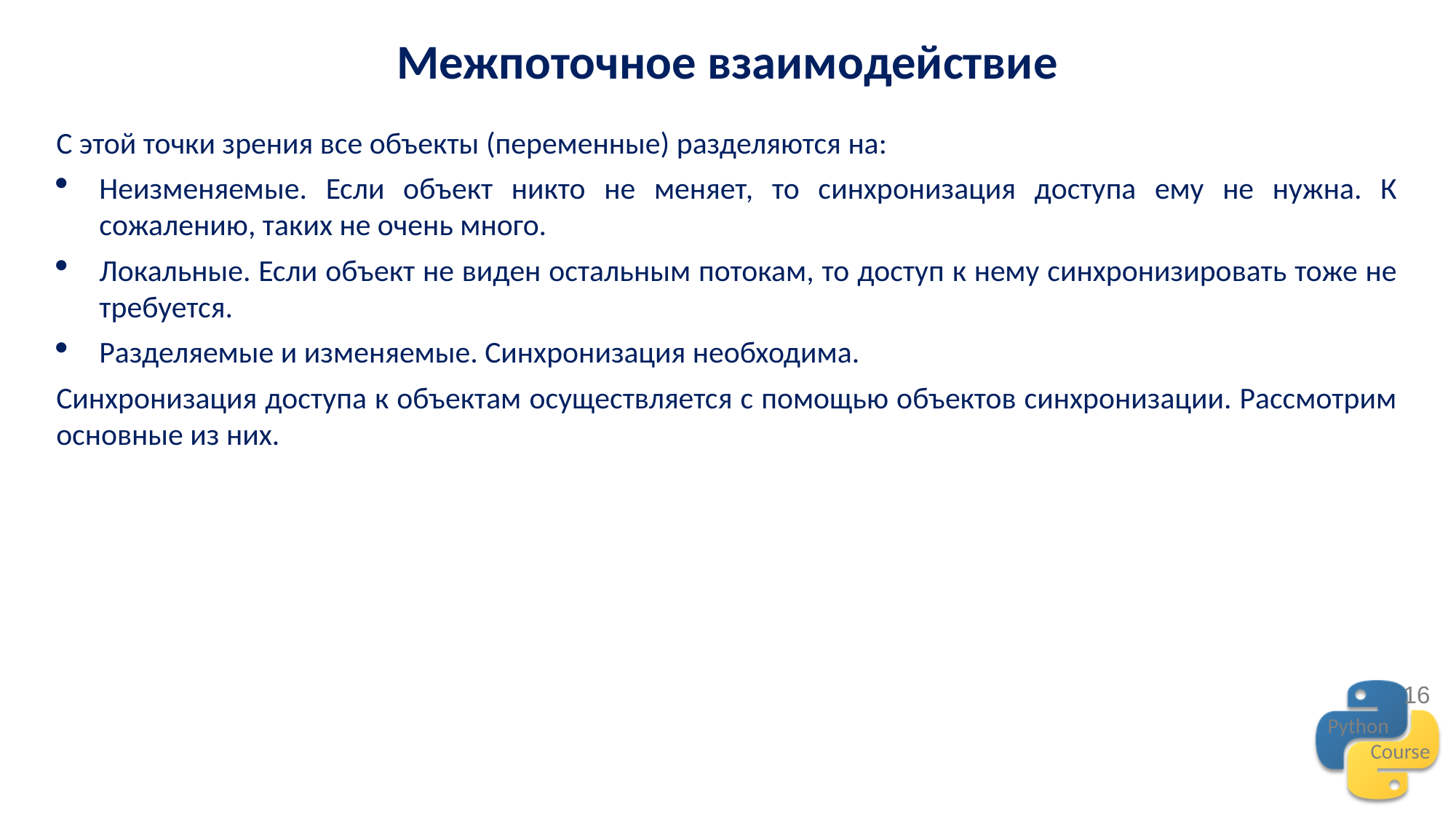

# Межпоточное взаимодействие
С этой точки зрения все объекты (переменные) разделяются на:
Неизменяемые. Если объект никто не меняет, то синхронизация доступа ему не нужна. К сожалению, таких не очень много.
Локальные. Если объект не виден остальным потокам, то доступ к нему синхронизировать тоже не требуется.
Разделяемые и изменяемые. Синхронизация необходима.
Синхронизация доступа к объектам осуществляется с помощью объектов синхронизации. Рассмотрим основные из них.